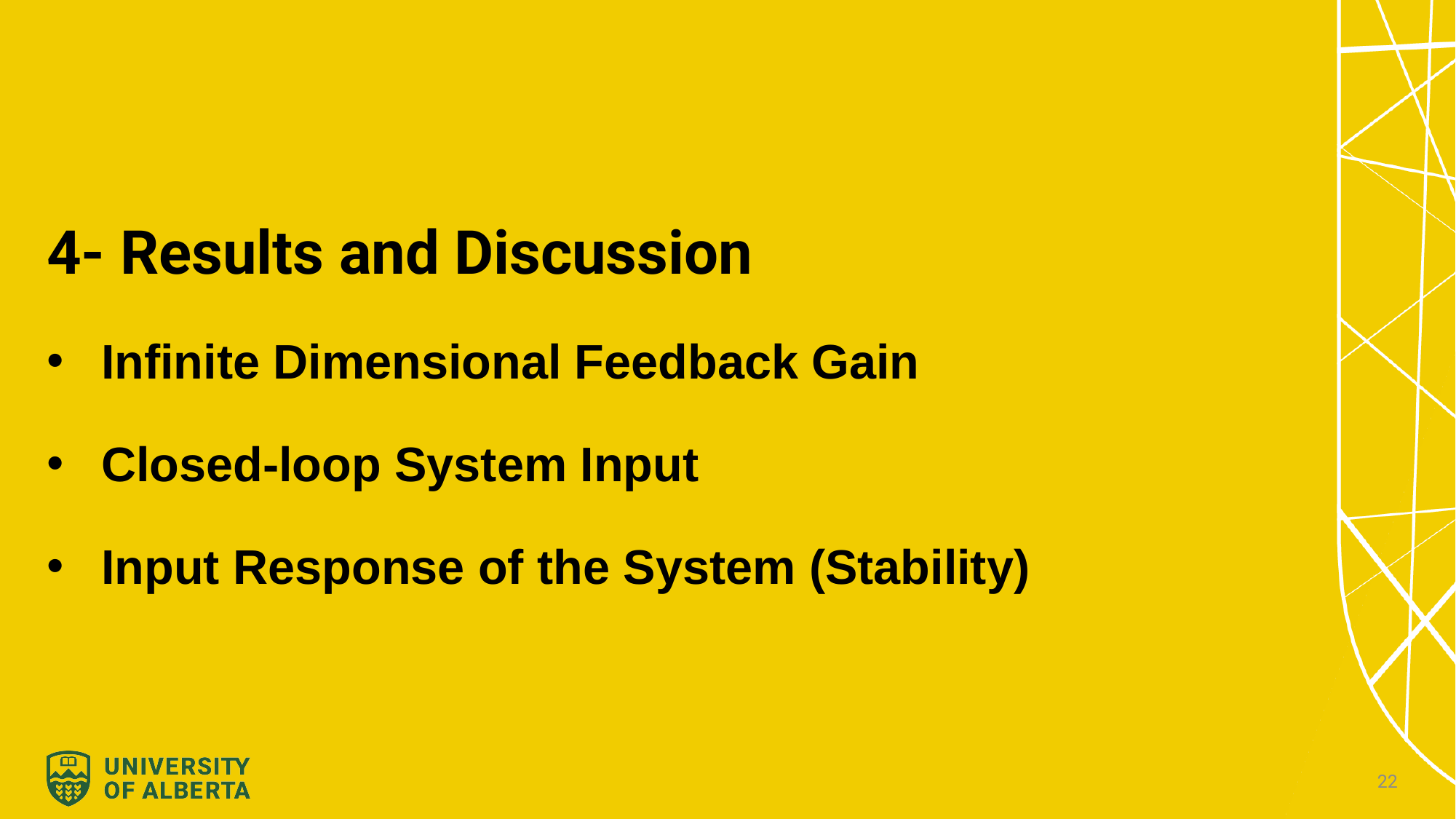

4- Results and Discussion
Infinite Dimensional Feedback Gain
Closed-loop System Input
Input Response of the System (Stability)

22